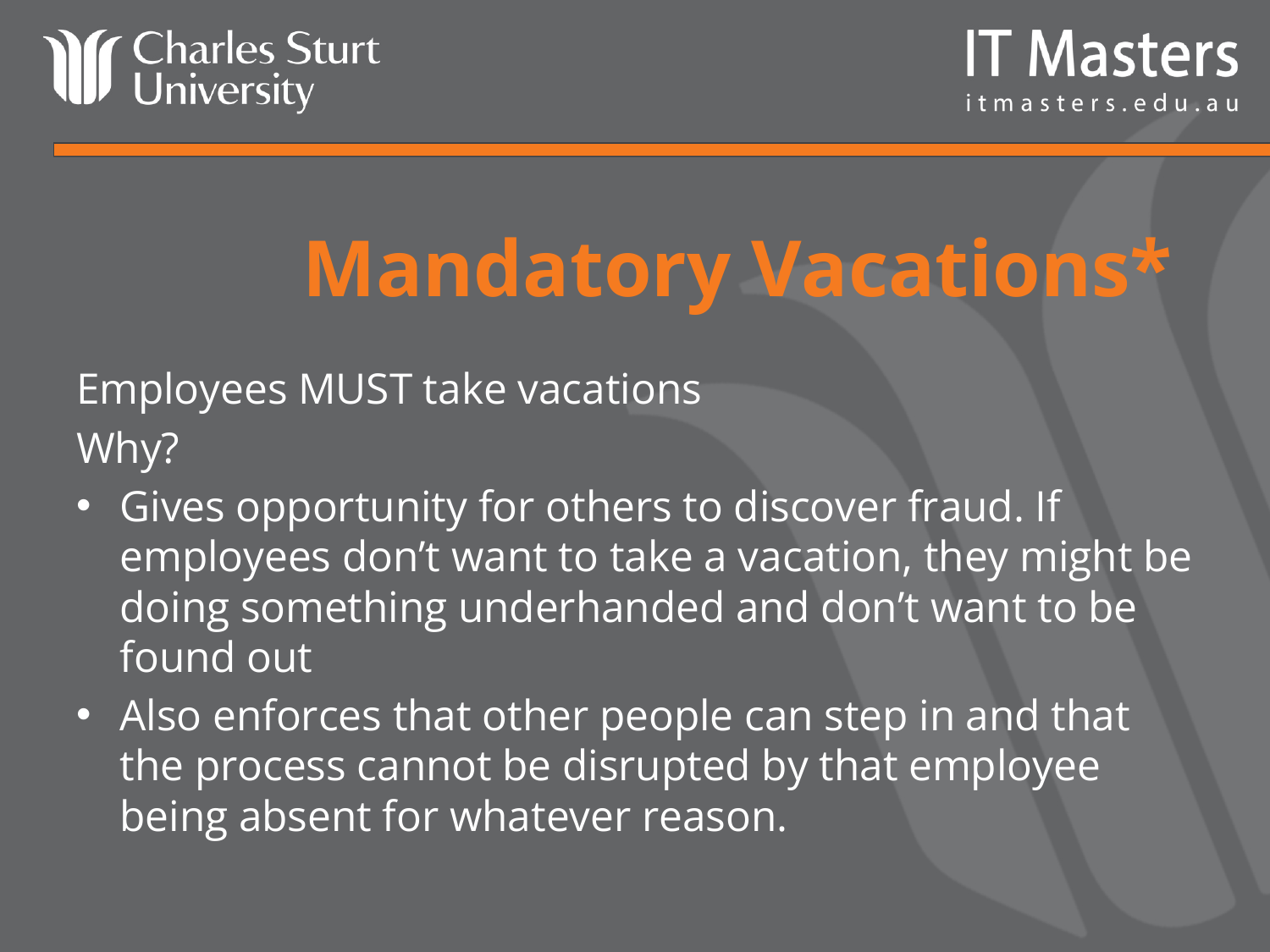

# Mandatory Vacations*
Employees MUST take vacations
Why?
Gives opportunity for others to discover fraud. If employees don’t want to take a vacation, they might be doing something underhanded and don’t want to be found out
Also enforces that other people can step in and that the process cannot be disrupted by that employee being absent for whatever reason.